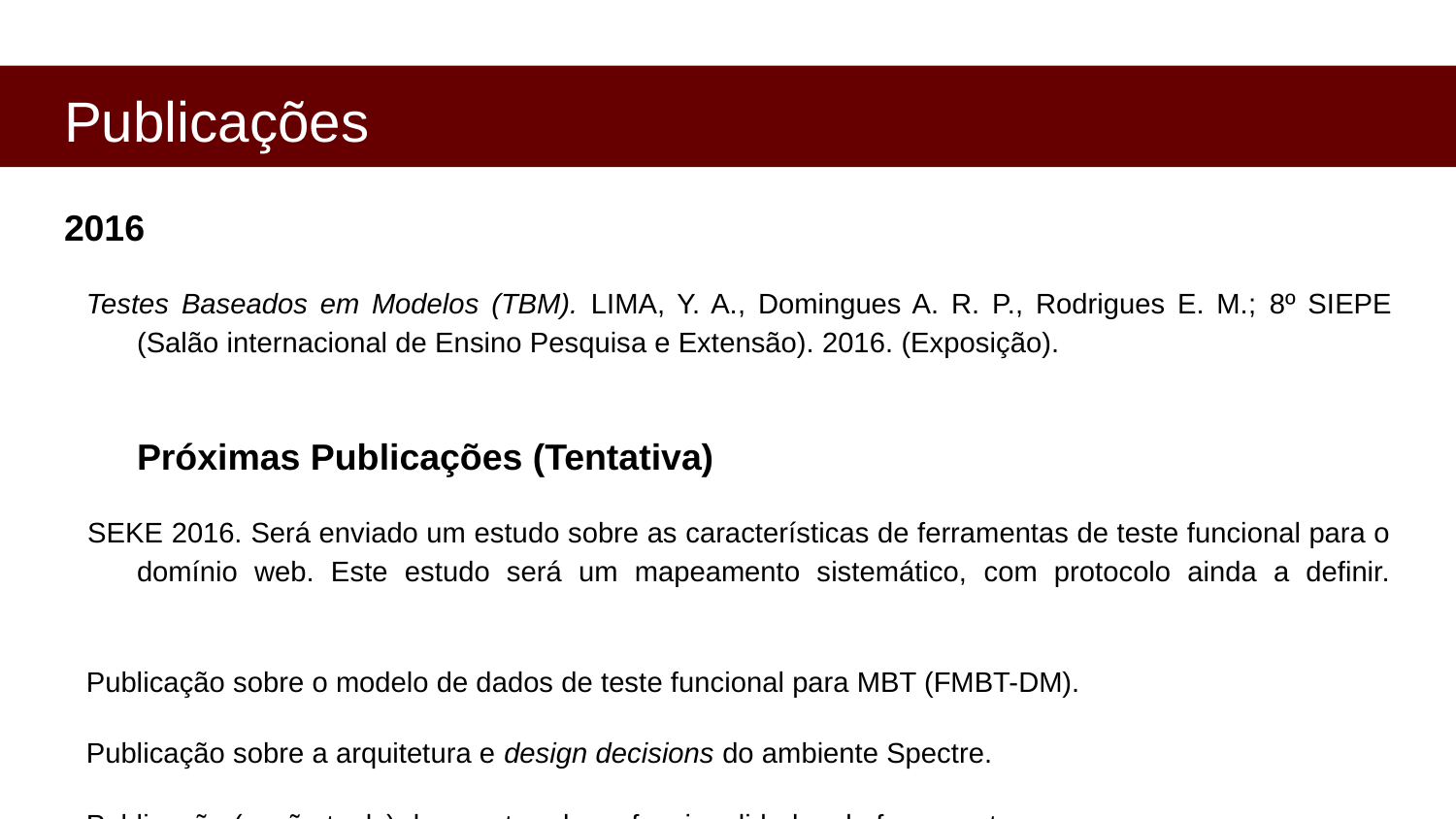

# Publicações
2016
Testes Baseados em Modelos (TBM). LIMA, Y. A., Domingues A. R. P., Rodrigues E. M.; 8º SIEPE (Salão internacional de Ensino Pesquisa e Extensão). 2016. (Exposição).
Próximas Publicações (Tentativa)
SEKE 2016. Será enviado um estudo sobre as características de ferramentas de teste funcional para o domínio web. Este estudo será um mapeamento sistemático, com protocolo ainda a definir.
Publicação sobre o modelo de dados de teste funcional para MBT (FMBT-DM).
Publicação sobre a arquitetura e design decisions do ambiente Spectre.
Publicação (seção tools) demonstrando as funcionalidades da ferramenta.
Publicação sobre um estudo de caso ou aplicação na indústria do ambiente.